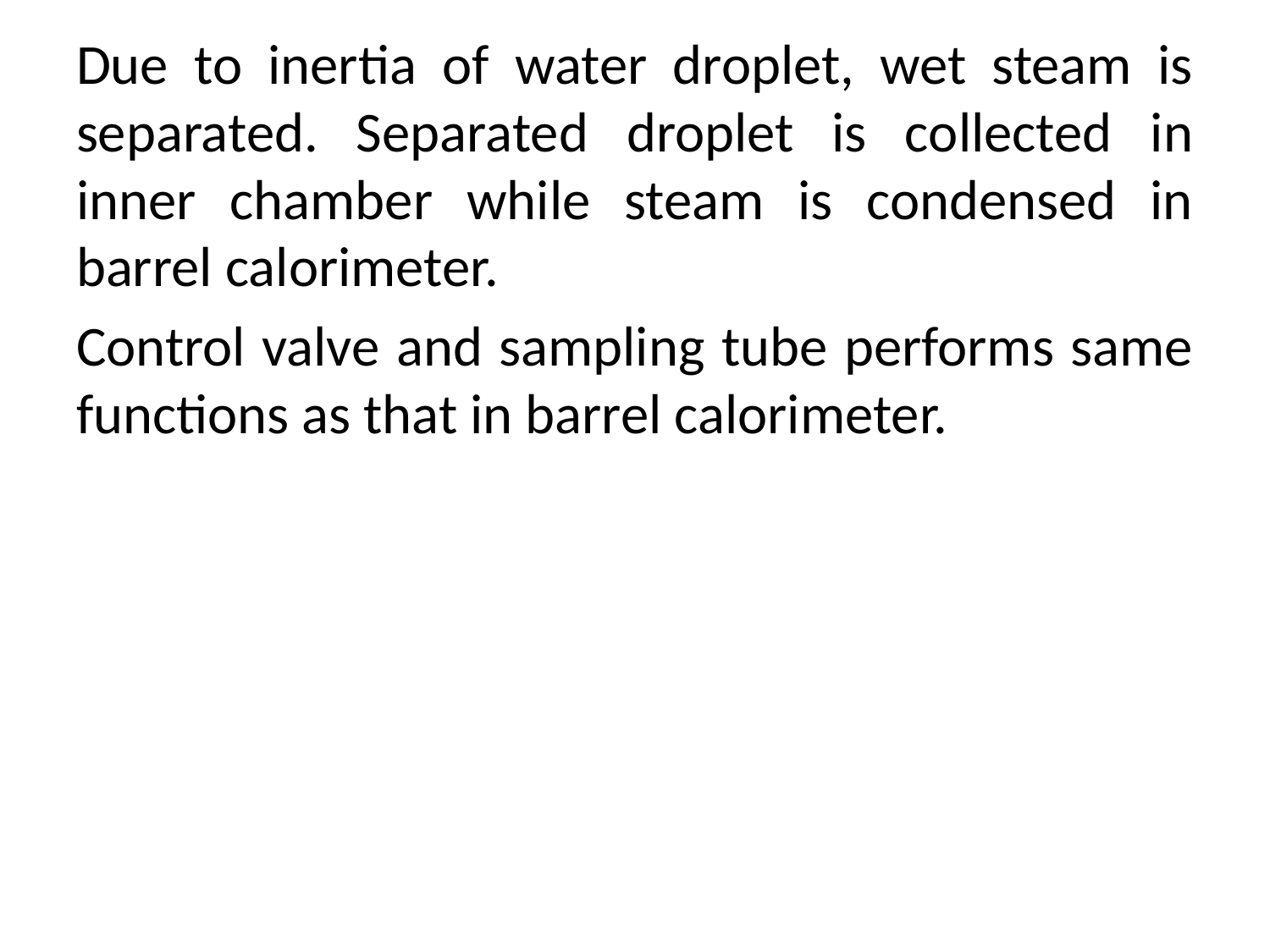

Due to inertia of water droplet, wet steam is separated. Separated droplet is collected in inner chamber while steam is condensed in barrel calorimeter.
Control valve and sampling tube performs same functions as that in barrel calorimeter.